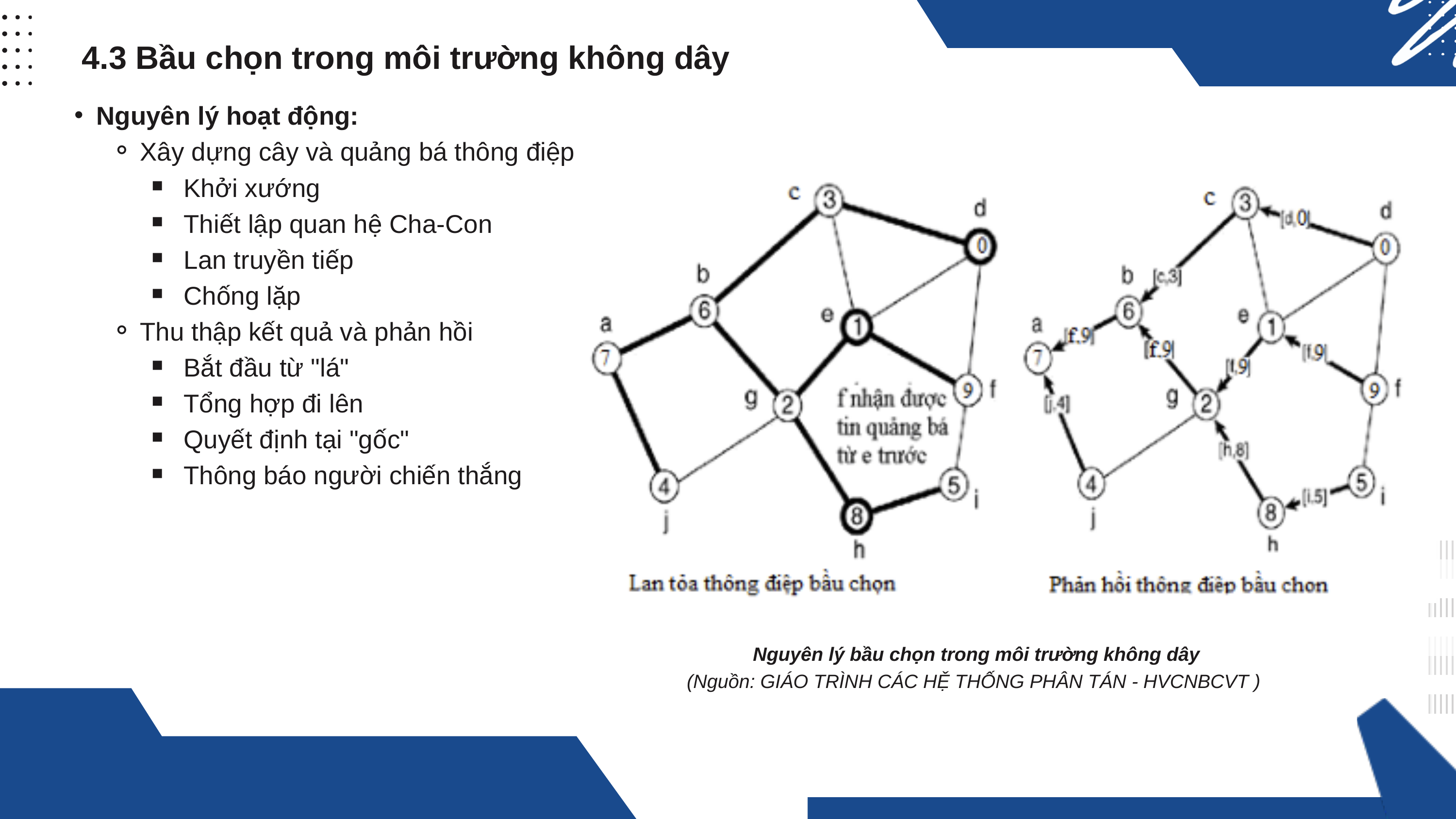

4.3 Bầu chọn trong môi trường không dây
Nguyên lý hoạt động:
Xây dựng cây và quảng bá thông điệp
Khởi xướng
Thiết lập quan hệ Cha-Con
Lan truyền tiếp
Chống lặp
Thu thập kết quả và phản hồi
Bắt đầu từ "lá"
Tổng hợp đi lên
Quyết định tại "gốc"
Thông báo người chiến thắng

Nguyên lý bầu chọn trong môi trường không dây
(Nguồn: GIÁO TRÌNH CÁC HỆ THỐNG PHÂN TÁN - HVCNBCVT )